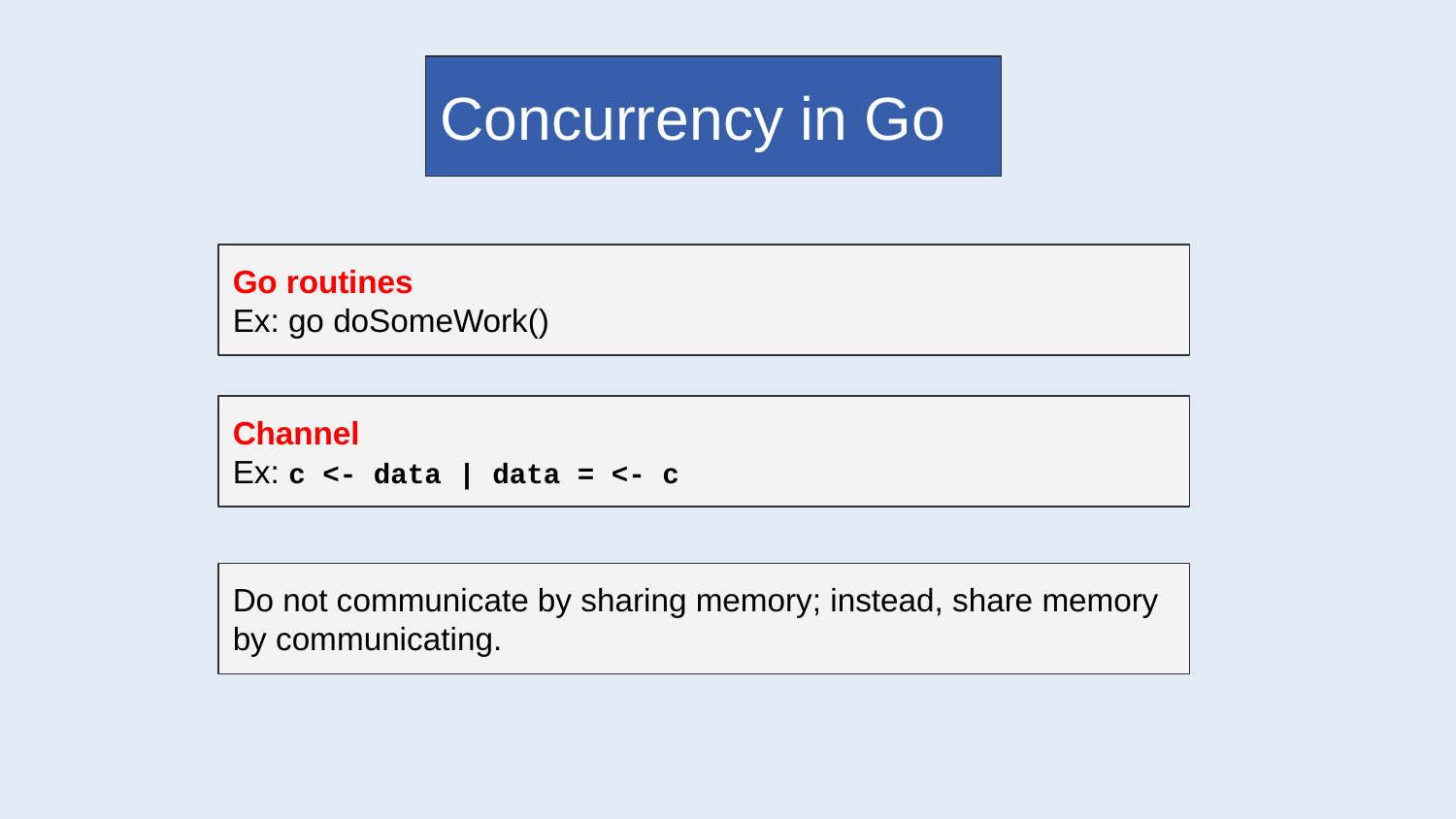

Concurrency in Go
#
Go routines
Ex: go doSomeWork()

Channel
Ex: c <- data | data = <- c
Do not communicate by sharing memory; instead, share memory by communicating.